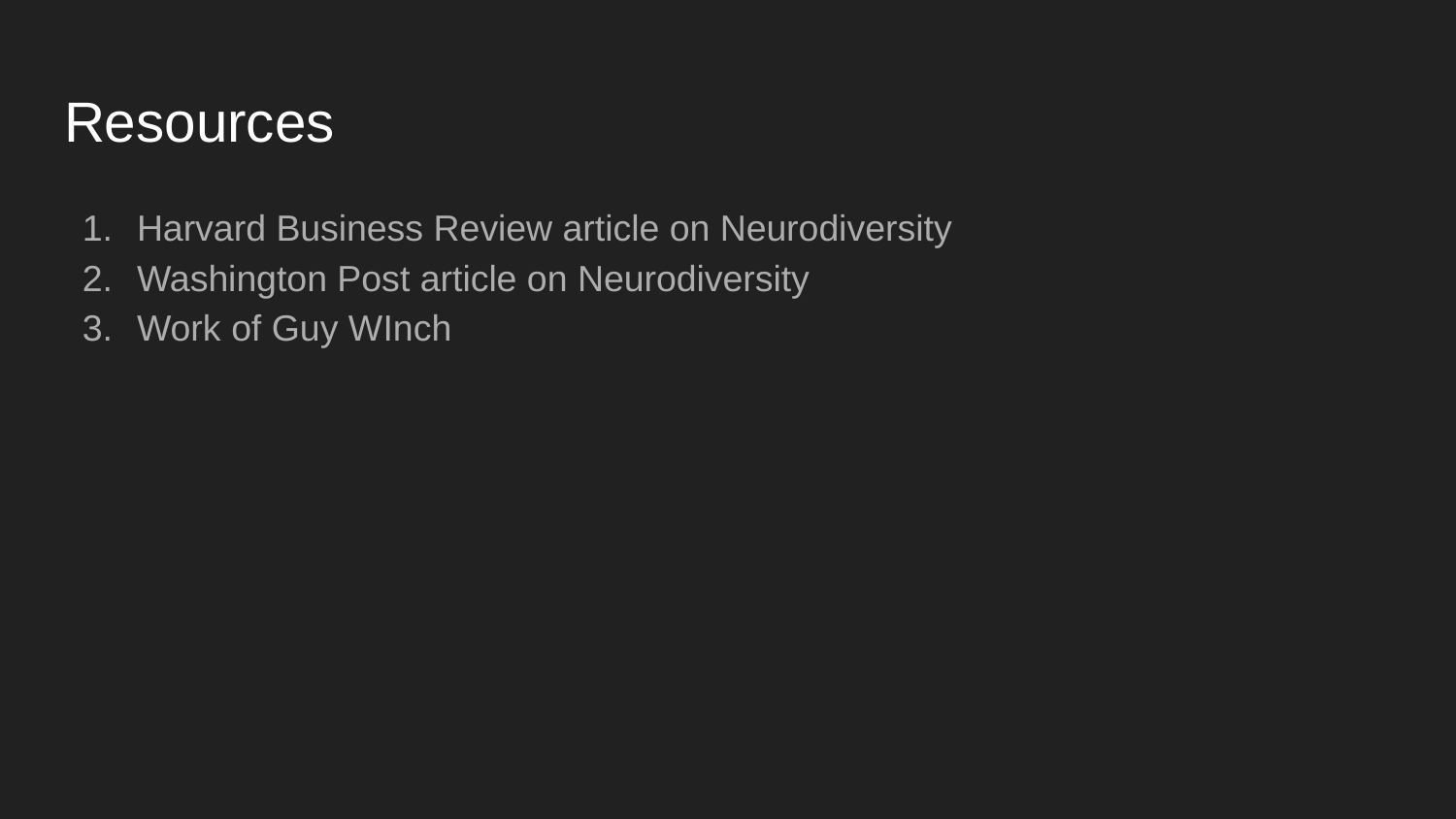

# Resources
Harvard Business Review article on Neurodiversity
Washington Post article on Neurodiversity
Work of Guy WInch